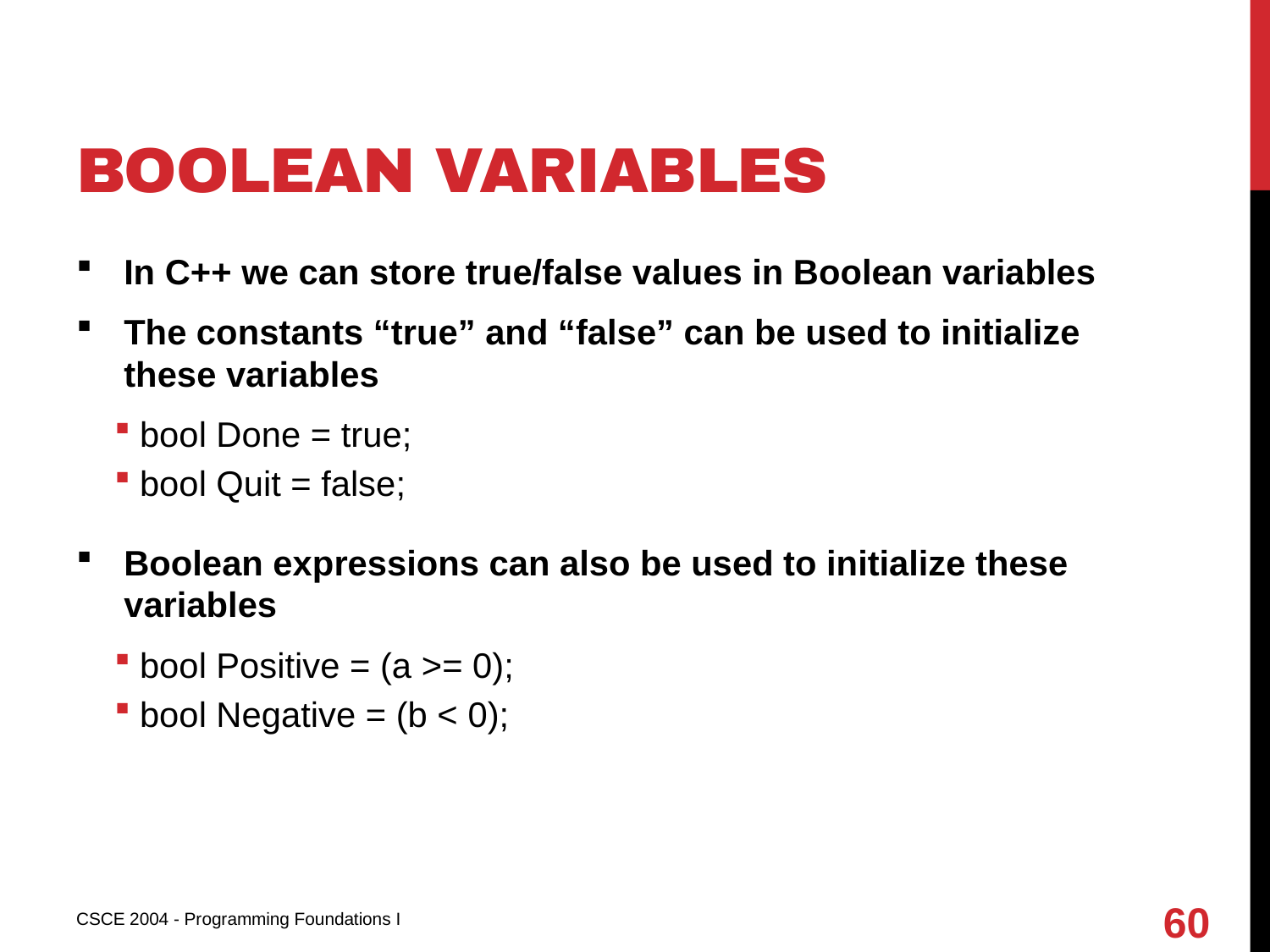

# Boolean variables
In C++ we can store true/false values in Boolean variables
The constants “true” and “false” can be used to initialize these variables
bool Done = true;
bool Quit = false;

Boolean expressions can also be used to initialize these variables
bool Positive = (a >= 0);
bool Negative = (b < 0);

60
CSCE 2004 - Programming Foundations I